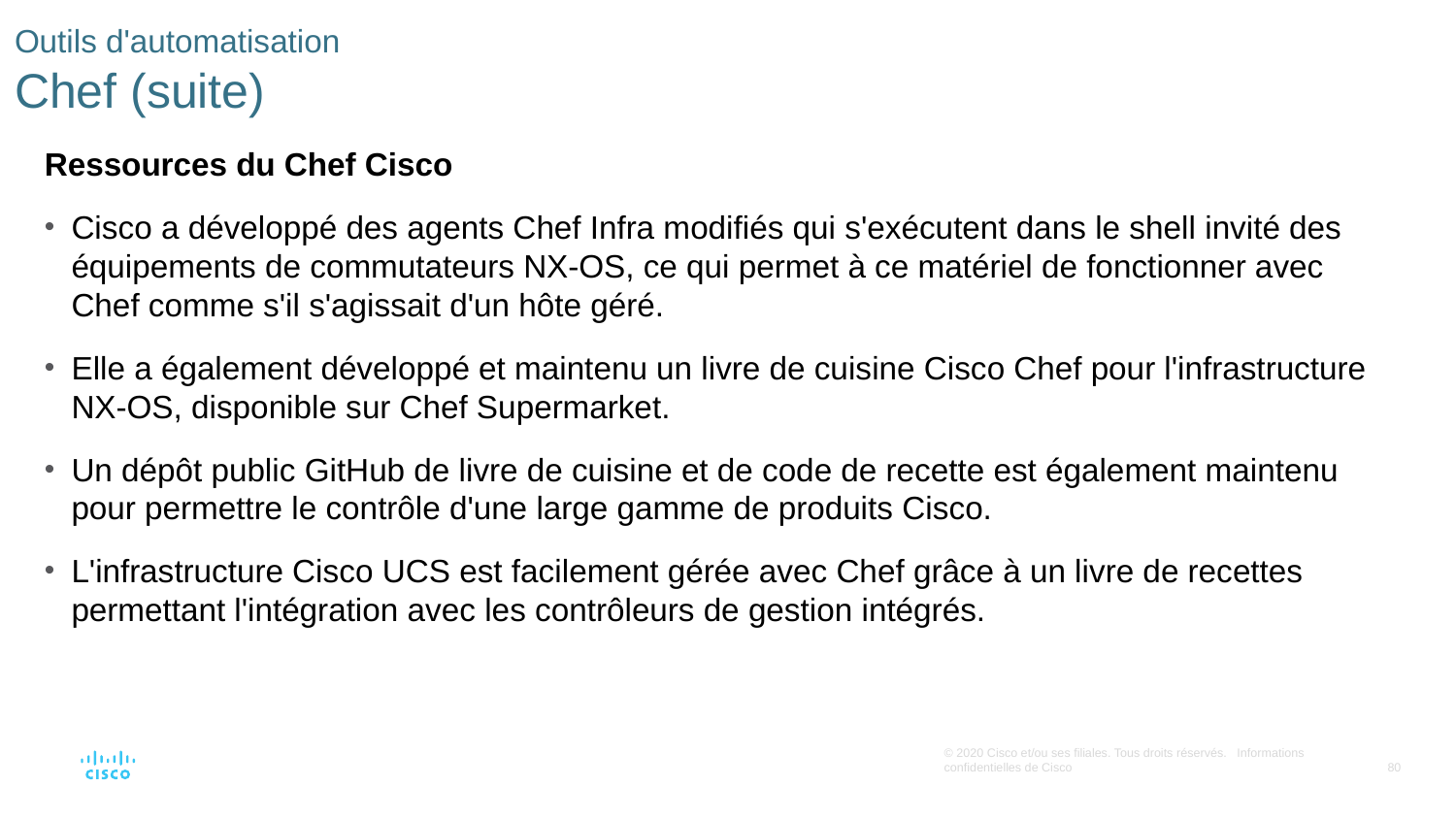

# Outils d'automatisation Chef (suite)
Ressources du Chef Cisco
Cisco a développé des agents Chef Infra modifiés qui s'exécutent dans le shell invité des équipements de commutateurs NX-OS, ce qui permet à ce matériel de fonctionner avec Chef comme s'il s'agissait d'un hôte géré.
Elle a également développé et maintenu un livre de cuisine Cisco Chef pour l'infrastructure NX-OS, disponible sur Chef Supermarket.
Un dépôt public GitHub de livre de cuisine et de code de recette est également maintenu pour permettre le contrôle d'une large gamme de produits Cisco.
L'infrastructure Cisco UCS est facilement gérée avec Chef grâce à un livre de recettes permettant l'intégration avec les contrôleurs de gestion intégrés.